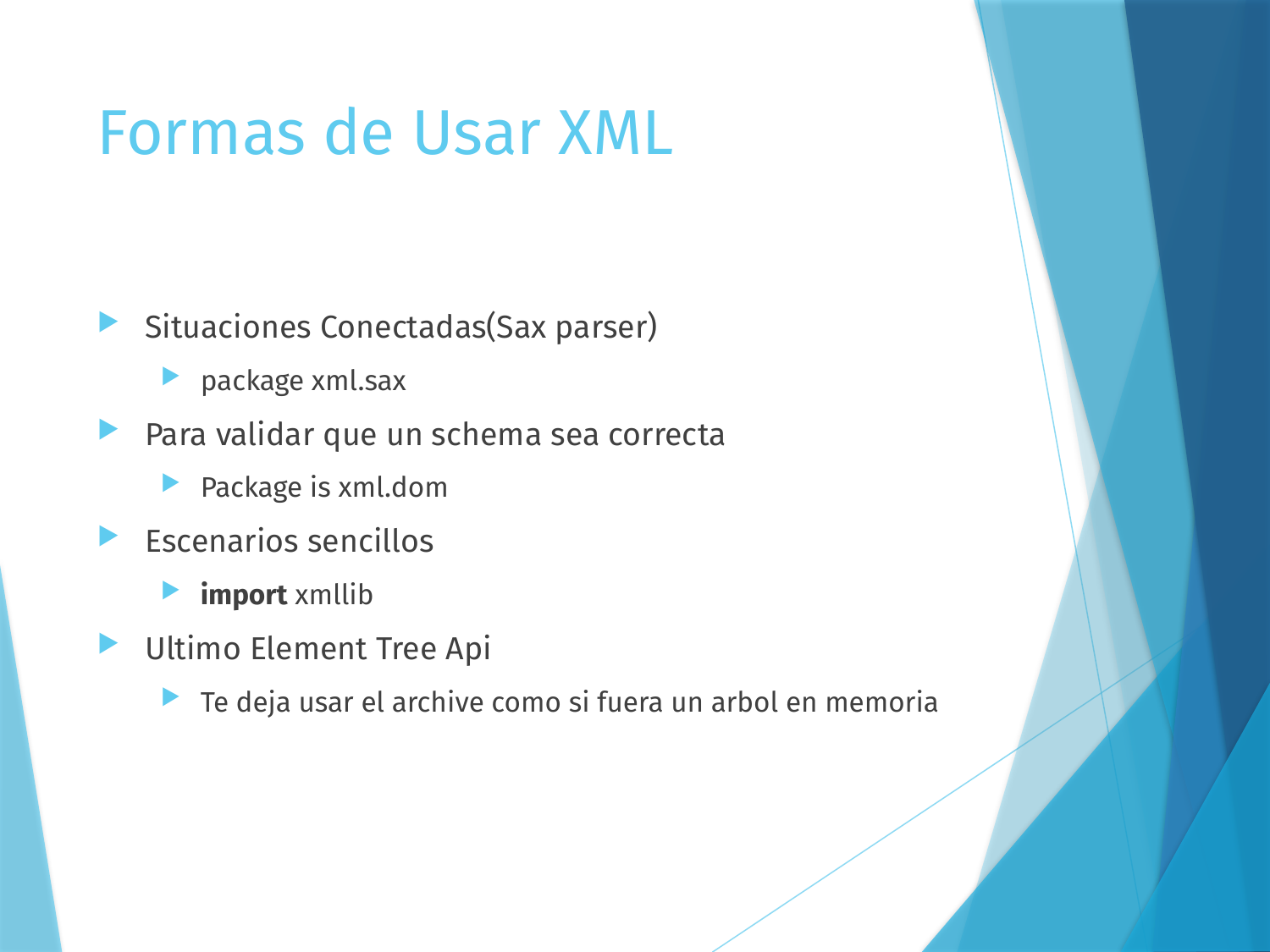

# Formas de Usar XML
Situaciones Conectadas(Sax parser)
package xml.sax
Para validar que un schema sea correcta
Package is xml.dom
Escenarios sencillos
import xmllib
Ultimo Element Tree Api
Te deja usar el archive como si fuera un arbol en memoria